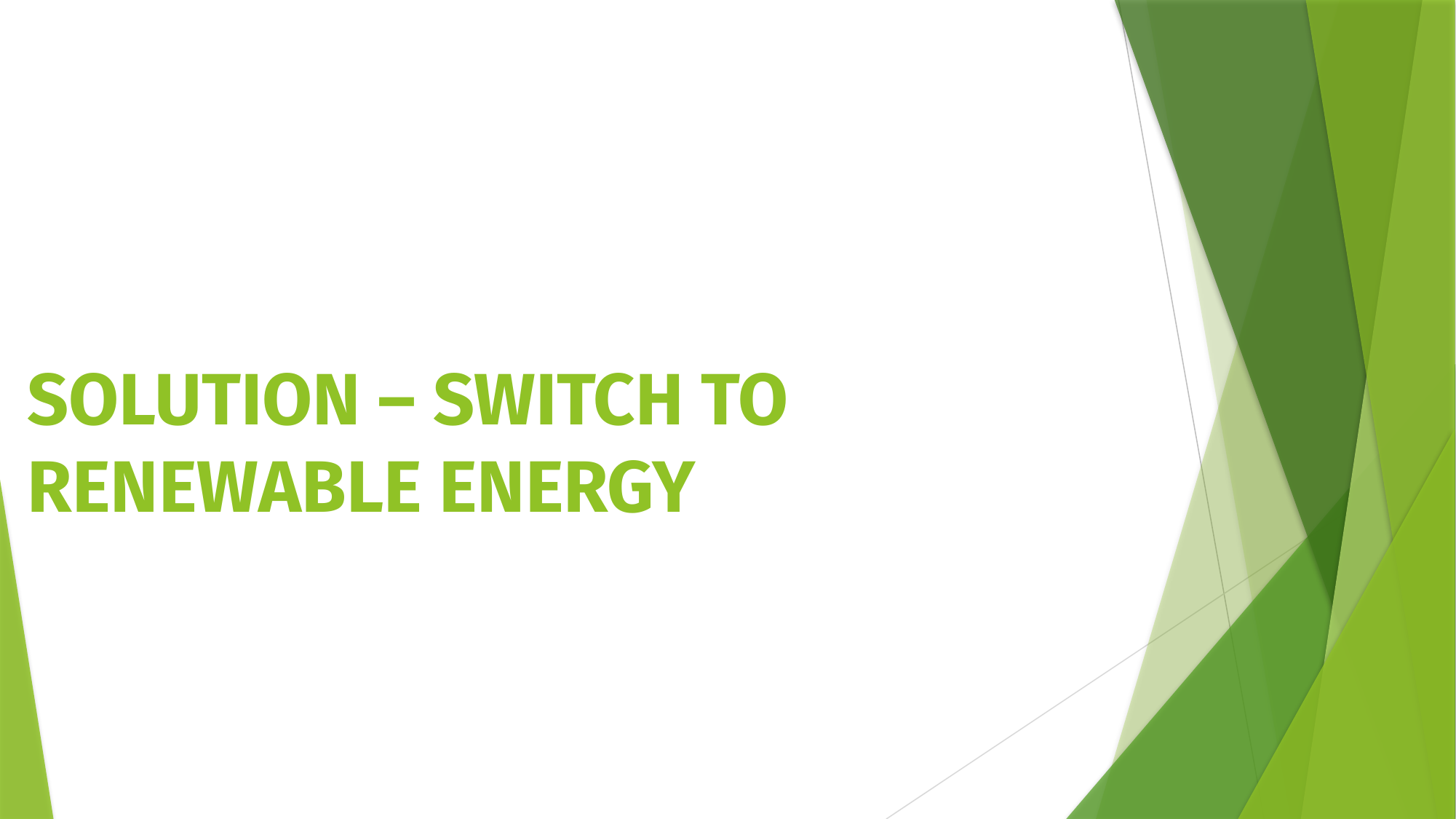

# SOLUTION – SWITCH TO RENEWABLE ENERGY